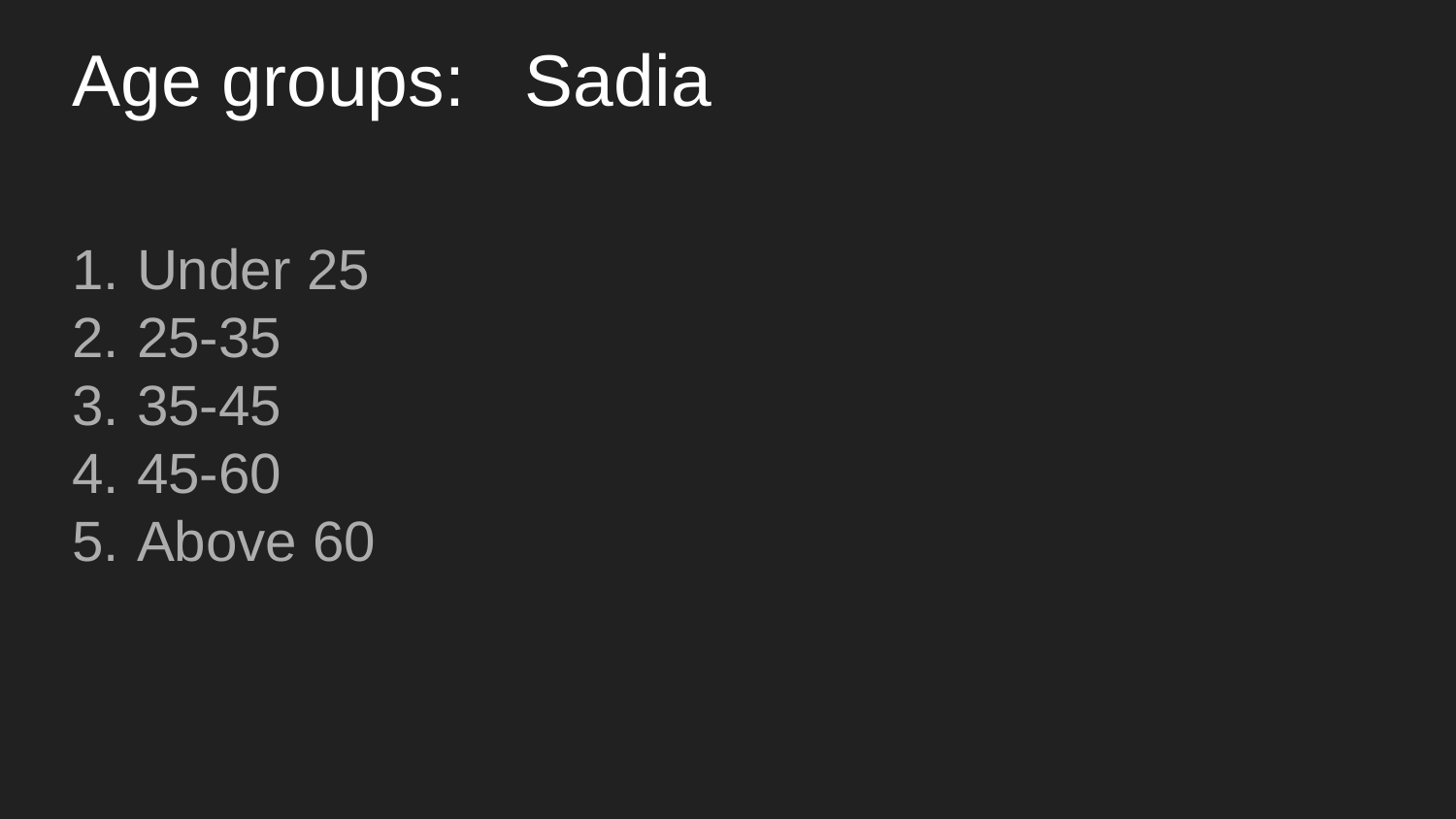

# Age groups:   Sadia
Under 25
25-35
35-45
45-60
Above 60